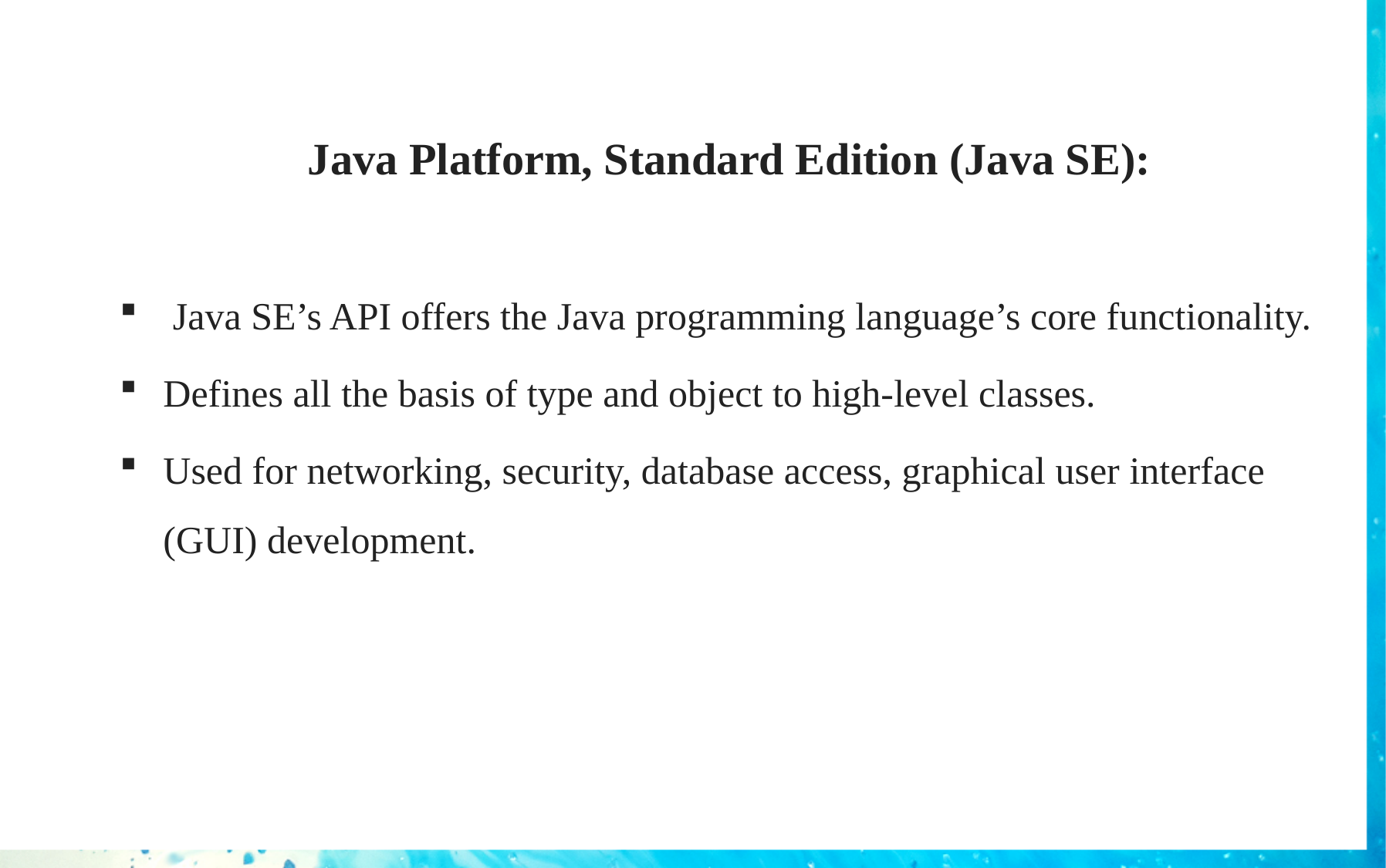

Java Platform, Standard Edition (Java SE):

 Java SE’s API offers the Java programming language’s core functionality.
Defines all the basis of type and object to high-level classes.
Used for networking, security, database access, graphical user interface (GUI) development.